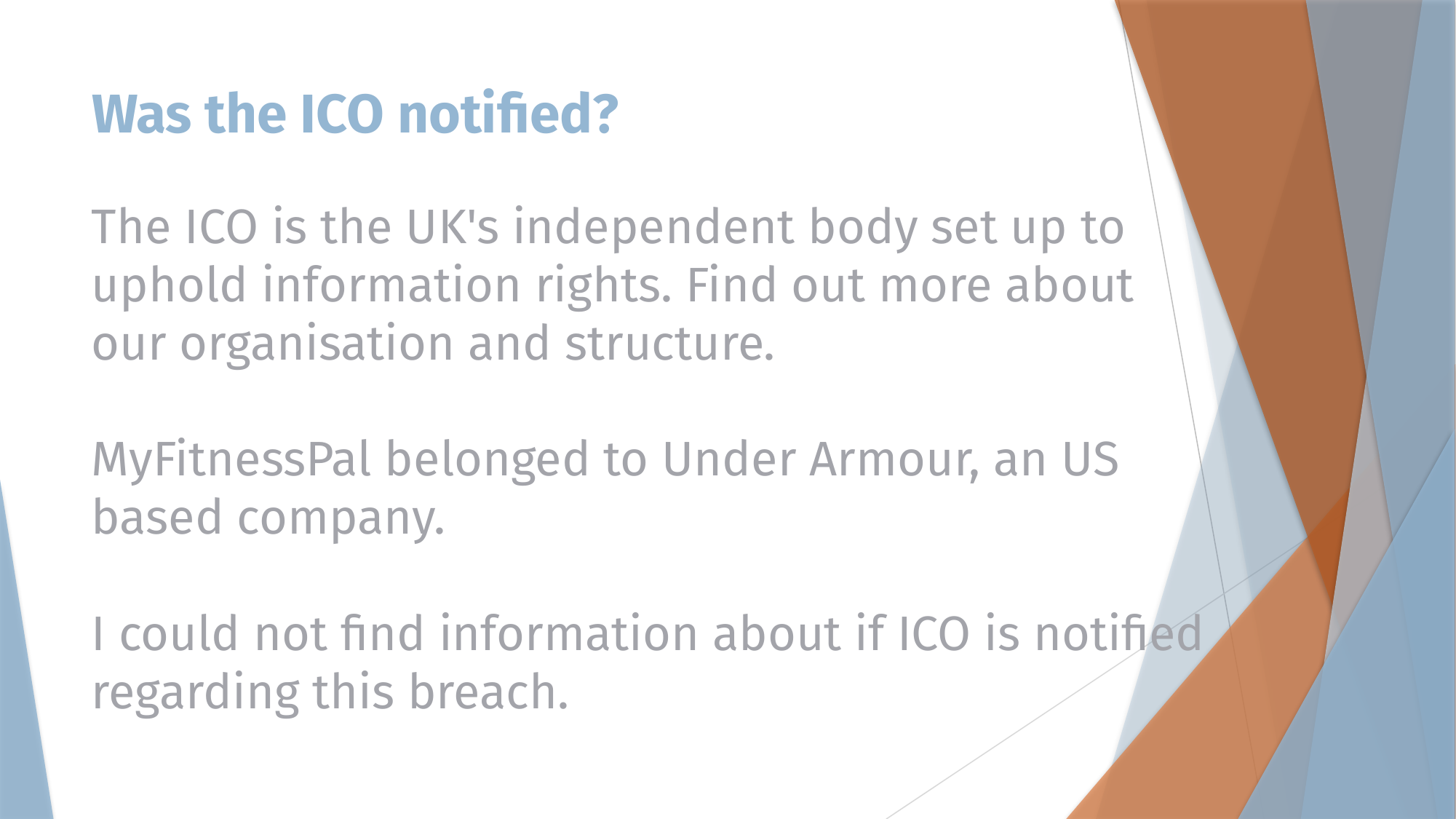

# Was the ICO notified?
The ICO is the UK's independent body set up to uphold information rights. Find out more about our organisation and structure.

MyFitnessPal belonged to Under Armour, an US based company.

I could not find information about if ICO is notified regarding this breach.